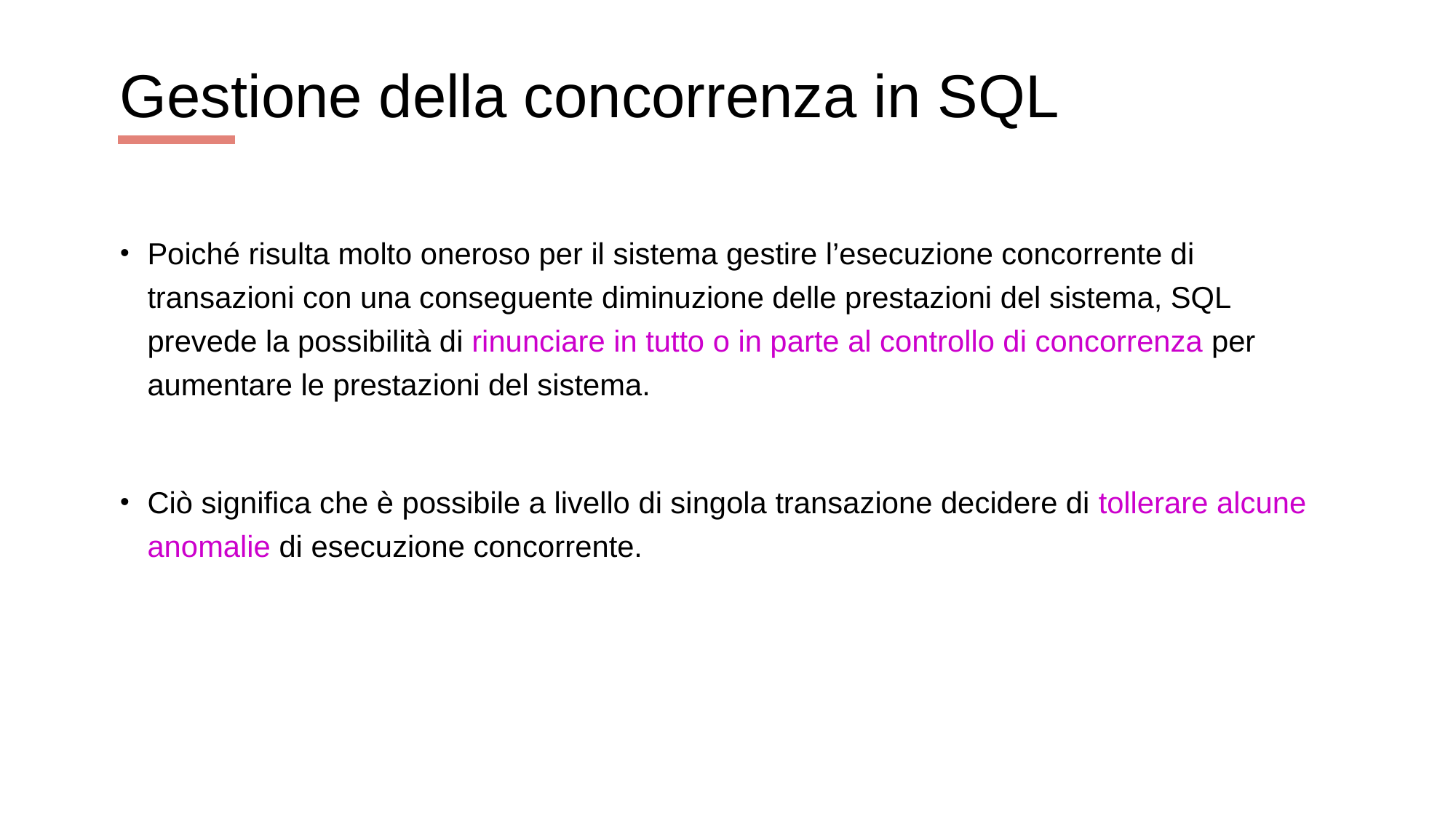

# Gestione della concorrenza in SQL
Poiché risulta molto oneroso per il sistema gestire l’esecuzione concorrente di transazioni con una conseguente diminuzione delle prestazioni del sistema, SQL prevede la possibilità di rinunciare in tutto o in parte al controllo di concorrenza per aumentare le prestazioni del sistema.

Ciò significa che è possibile a livello di singola transazione decidere di tollerare alcune anomalie di esecuzione concorrente.